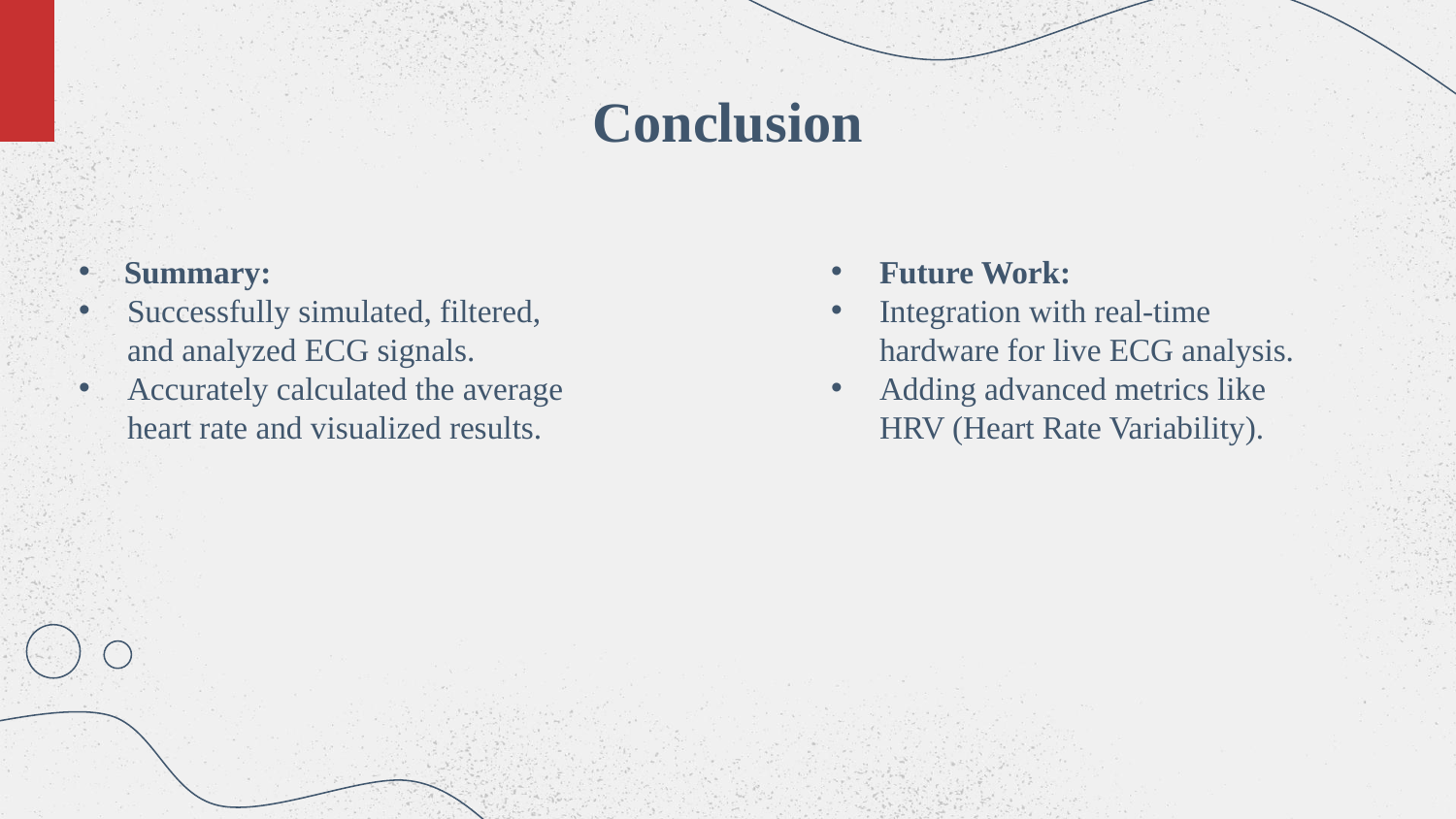

# Conclusion
Summary:
Successfully simulated, filtered, and analyzed ECG signals.
Accurately calculated the average heart rate and visualized results.

Future Work:
Integration with real-time hardware for live ECG analysis.
Adding advanced metrics like HRV (Heart Rate Variability).